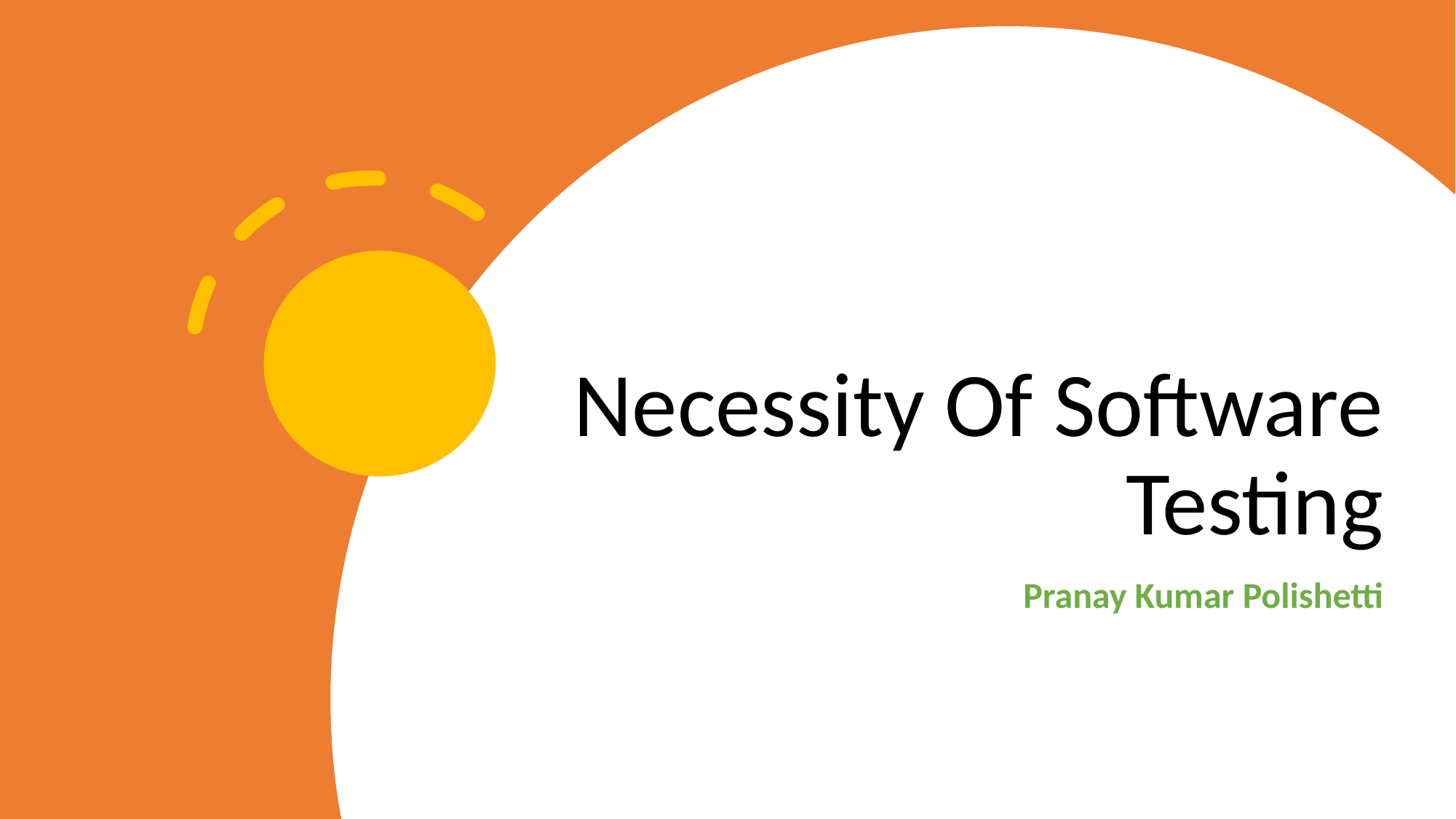

# Necessity Of Software Testing

Pranay Kumar Polishetti